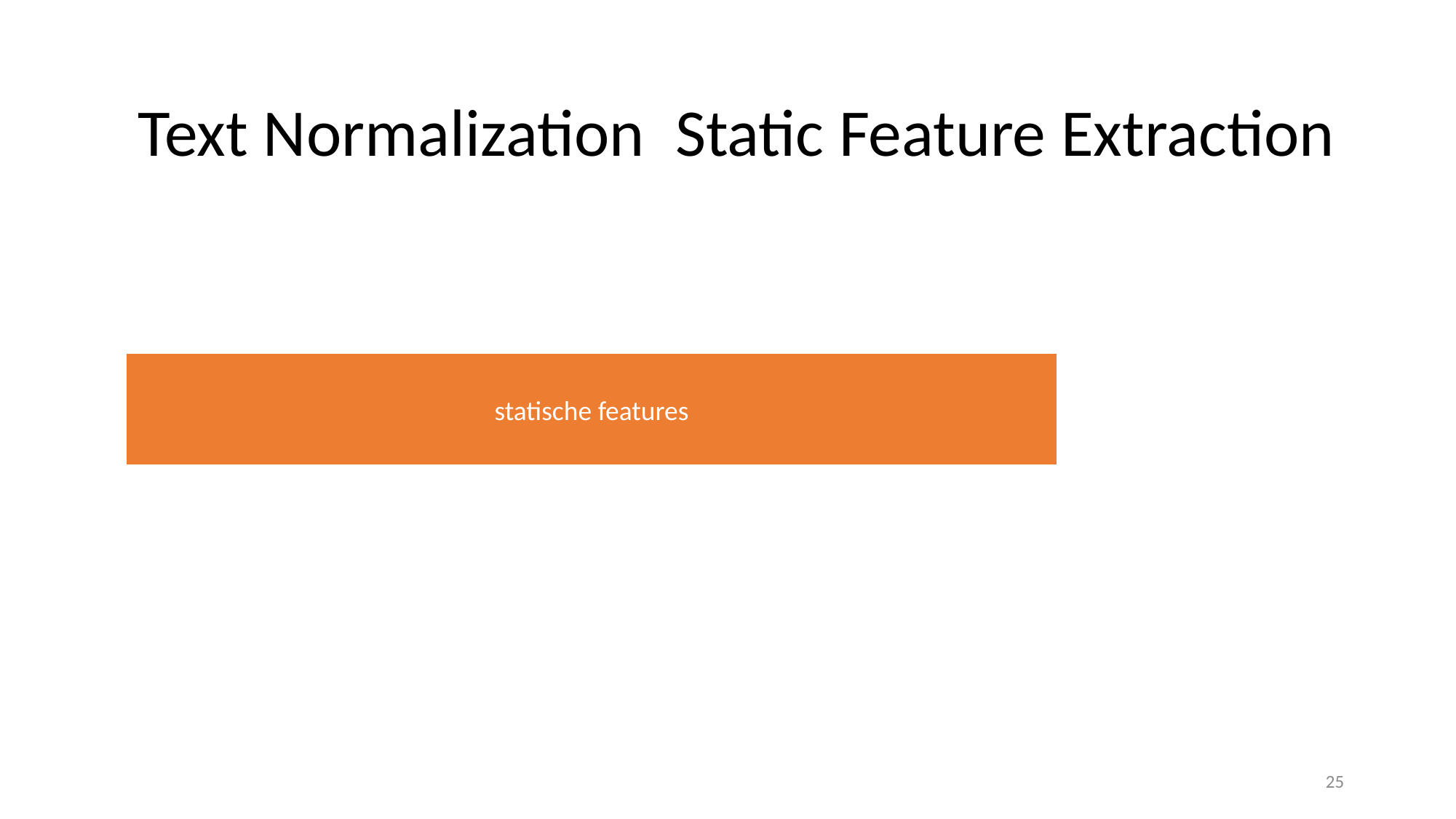

# Text Normalization  Static Feature Extraction
statische features
25